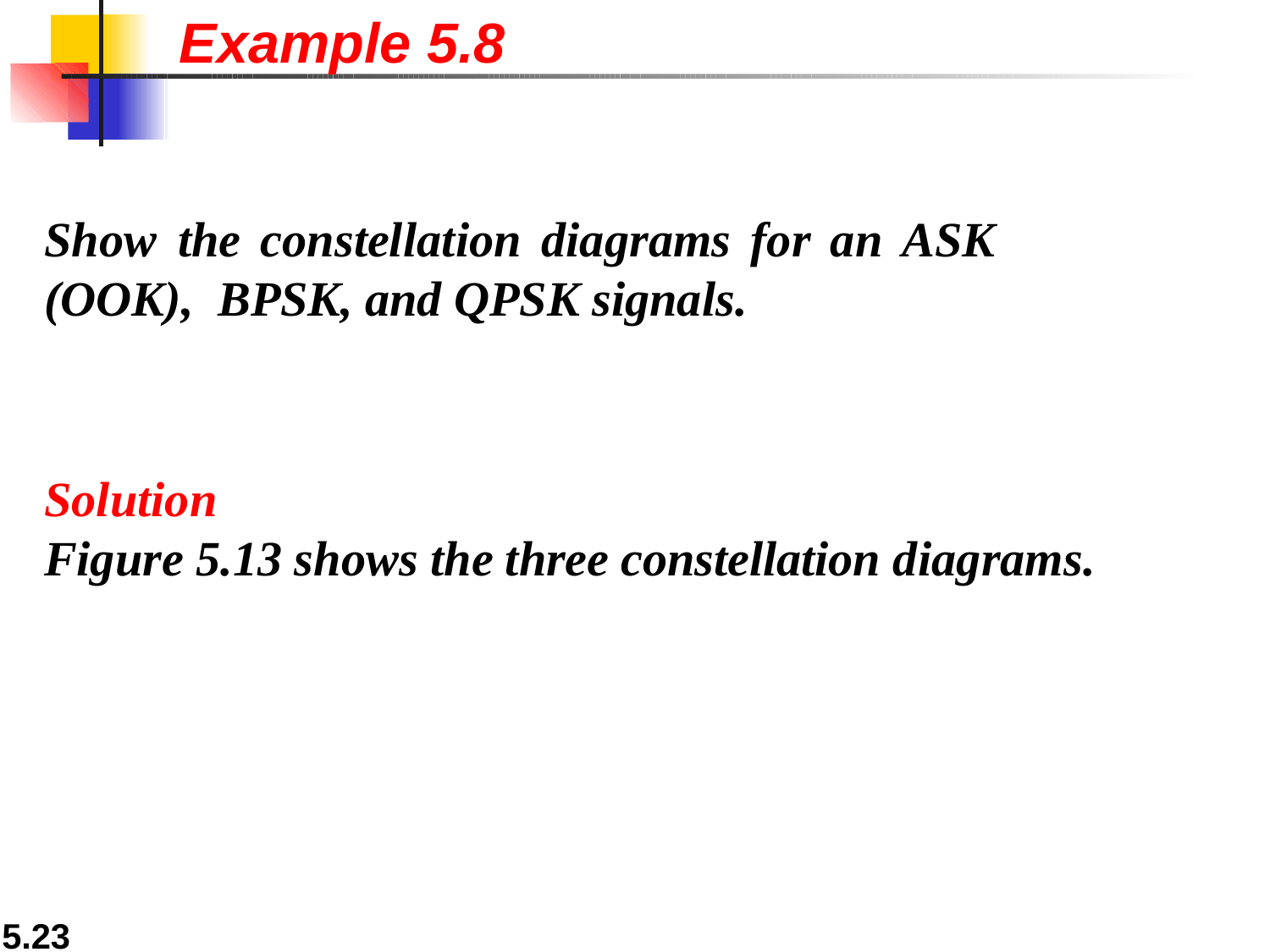

# Example 5.8
Show	the	constellation	diagrams	for	an	ASK	(OOK),  BPSK, and QPSK signals.

Solution
Figure 5.13 shows the three constellation diagrams.
5.23